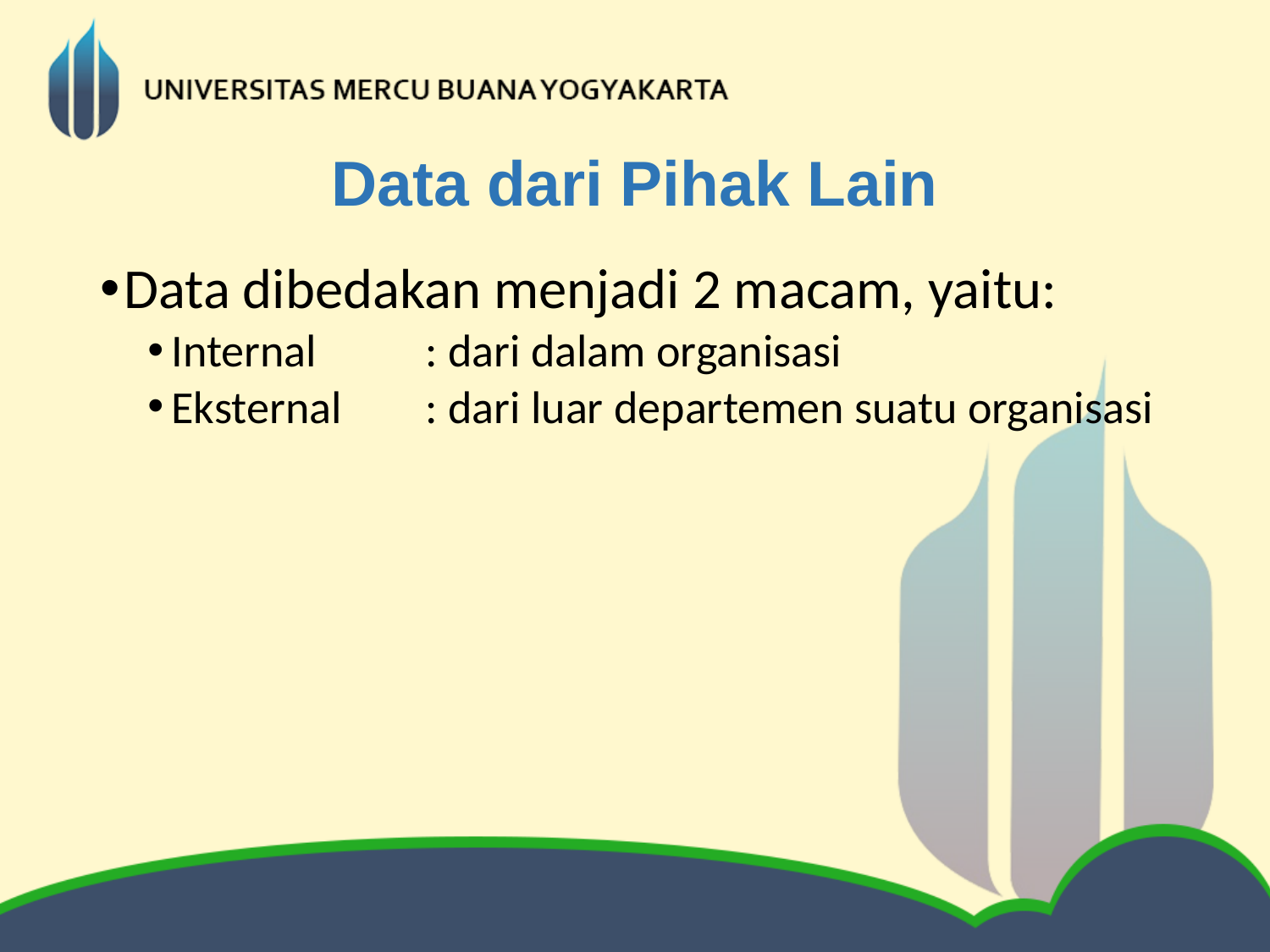

# Data dari Pihak Lain
Data dibedakan menjadi 2 macam, yaitu:
Internal	: dari dalam organisasi
Eksternal	: dari luar departemen suatu organisasi